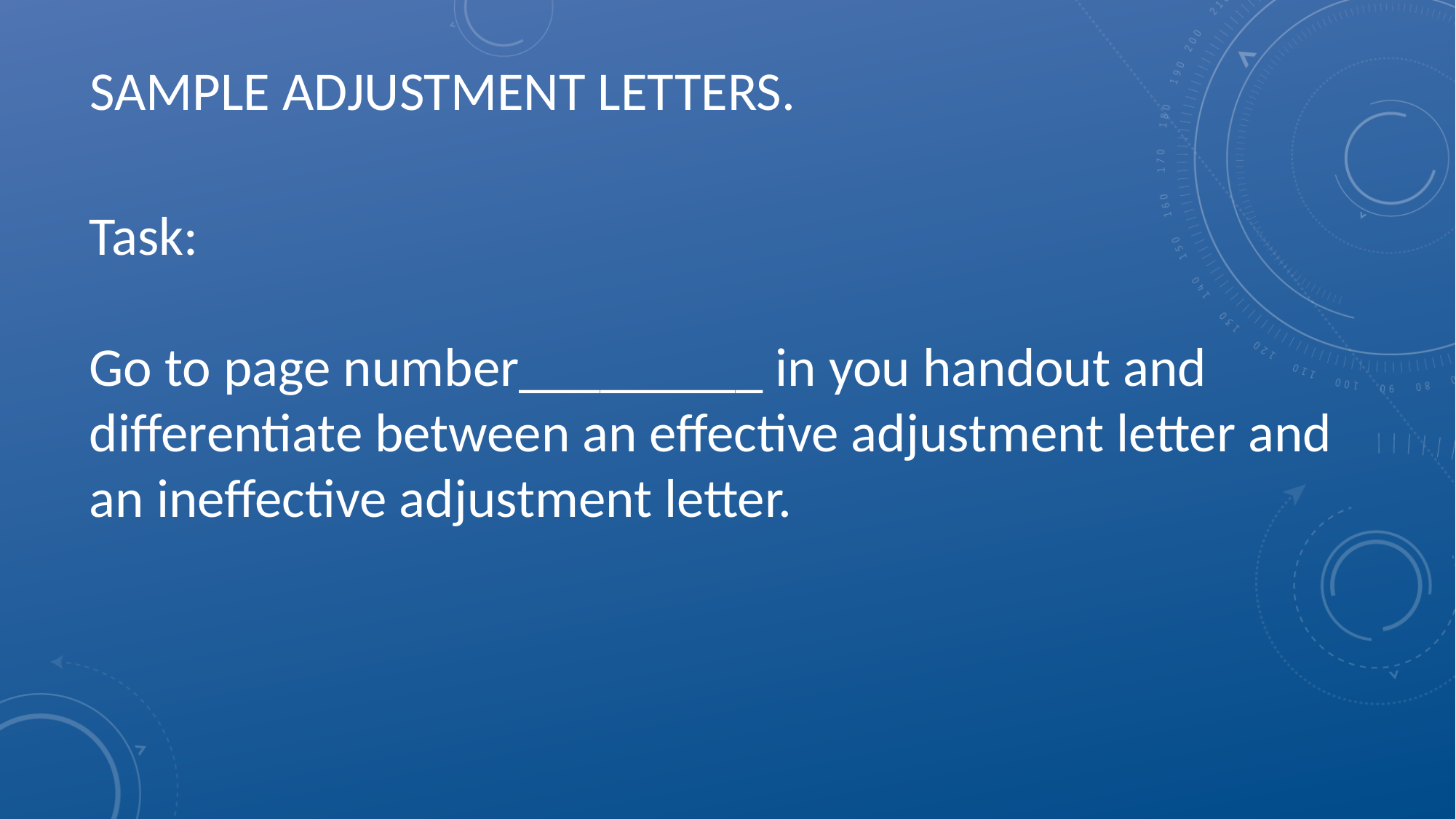

# Sample adjustment letters.
Task:

Go to page number_________ in you handout and differentiate between an effective adjustment letter and an ineffective adjustment letter.